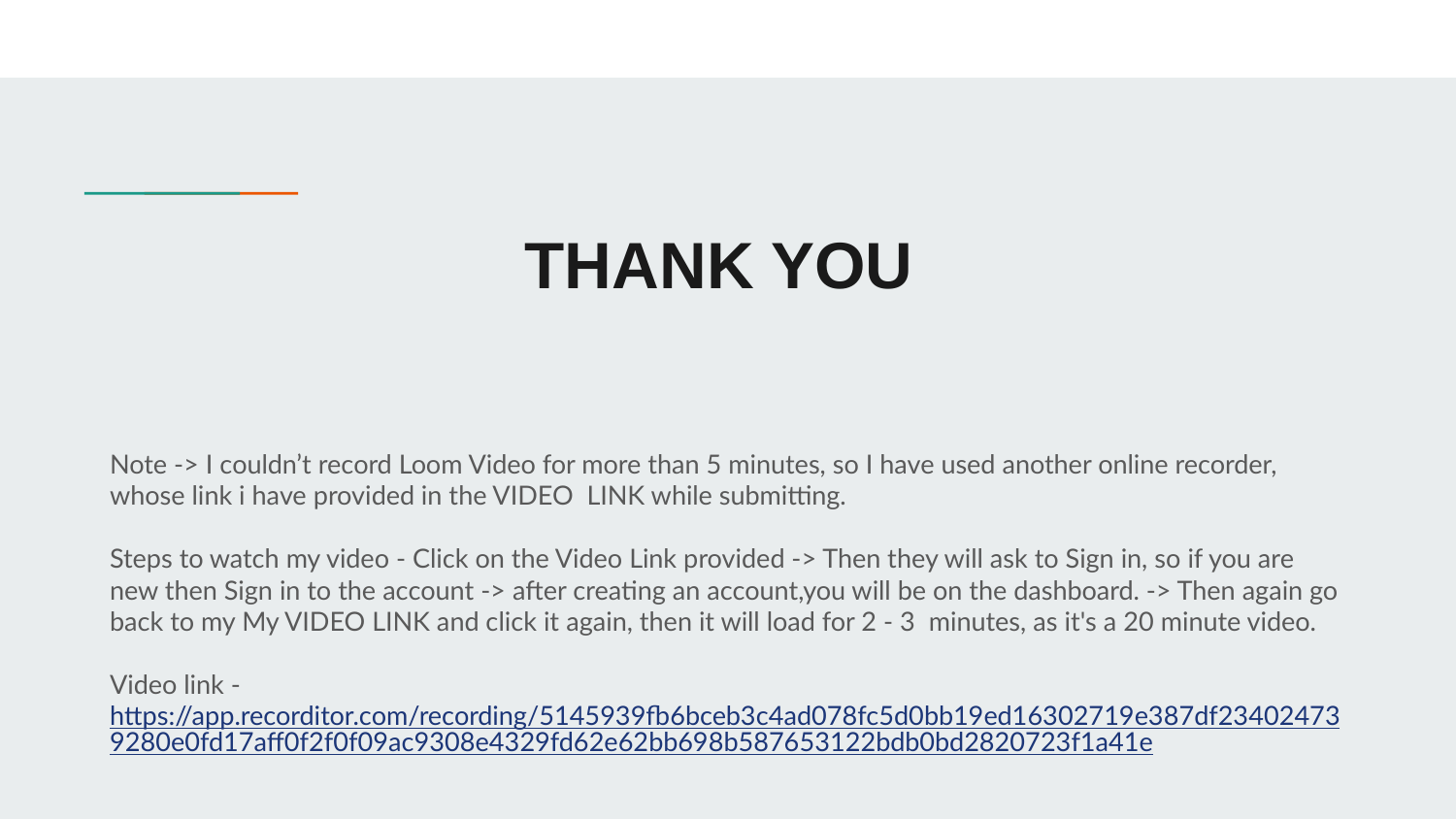

# THANK YOU

Note -> I couldn’t record Loom Video for more than 5 minutes, so I have used another online recorder, whose link i have provided in the VIDEO  LINK while submitting.

Steps to watch my video - Click on the Video Link provided -> Then they will ask to Sign in, so if you are new then Sign in to the account -> after creating an account,you will be on the dashboard. -> Then again go back to my My VIDEO LINK and click it again, then it will load for 2 - 3  minutes, as it's a 20 minute video.

Video link - https://app.recorditor.com/recording/5145939fb6bceb3c4ad078fc5d0bb19ed16302719e387df234024739280e0fd17aff0f2f0f09ac9308e4329fd62e62bb698b587653122bdb0bd2820723f1a41e